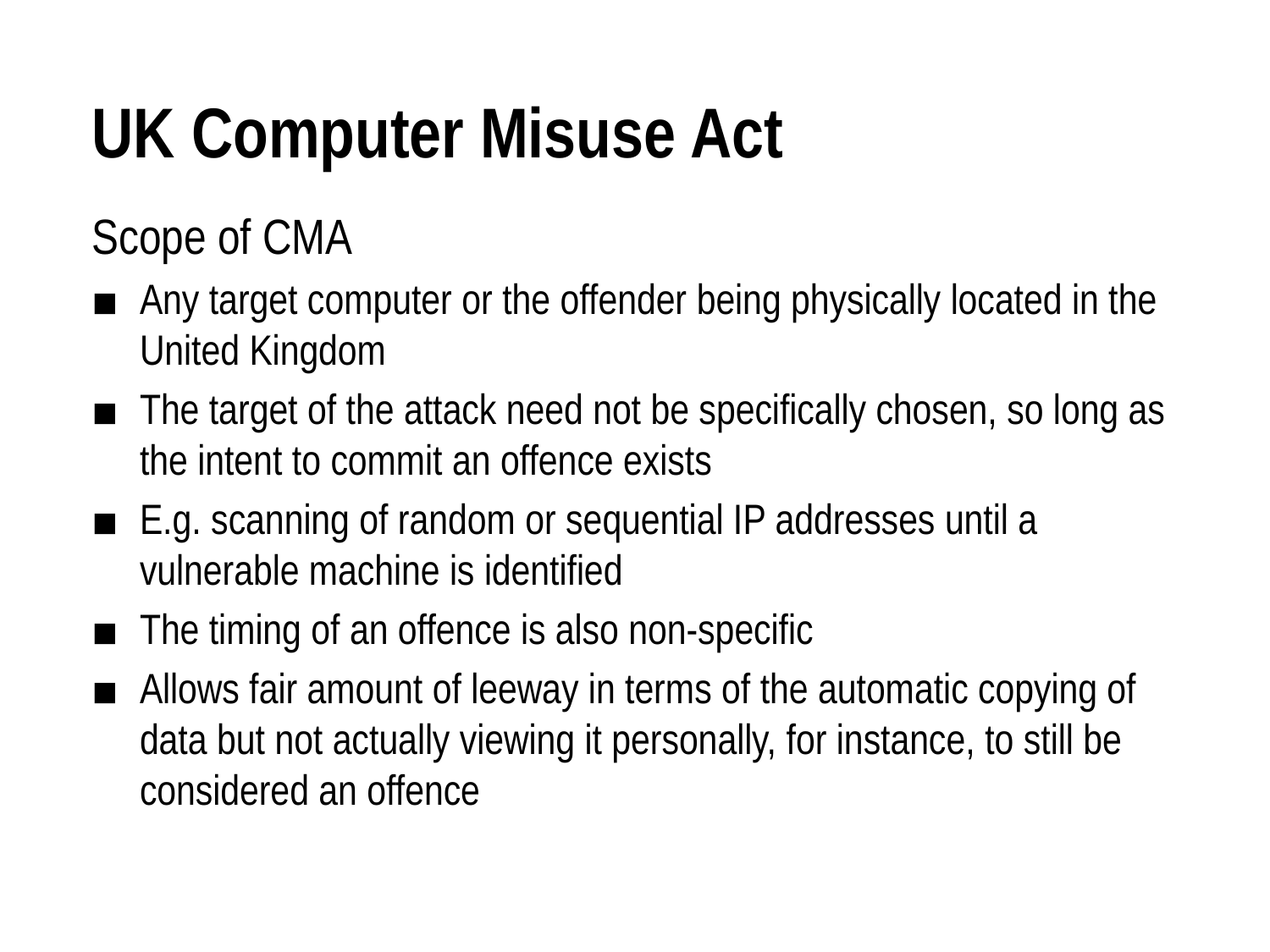

# UK Computer Misuse Act
Scope of CMA
Any target computer or the offender being physically located in the United Kingdom
The target of the attack need not be specifically chosen, so long as the intent to commit an offence exists
E.g. scanning of random or sequential IP addresses until a vulnerable machine is identified
The timing of an offence is also non-specific
Allows fair amount of leeway in terms of the automatic copying of data but not actually viewing it personally, for instance, to still be considered an offence
Laws against Computer Misuse